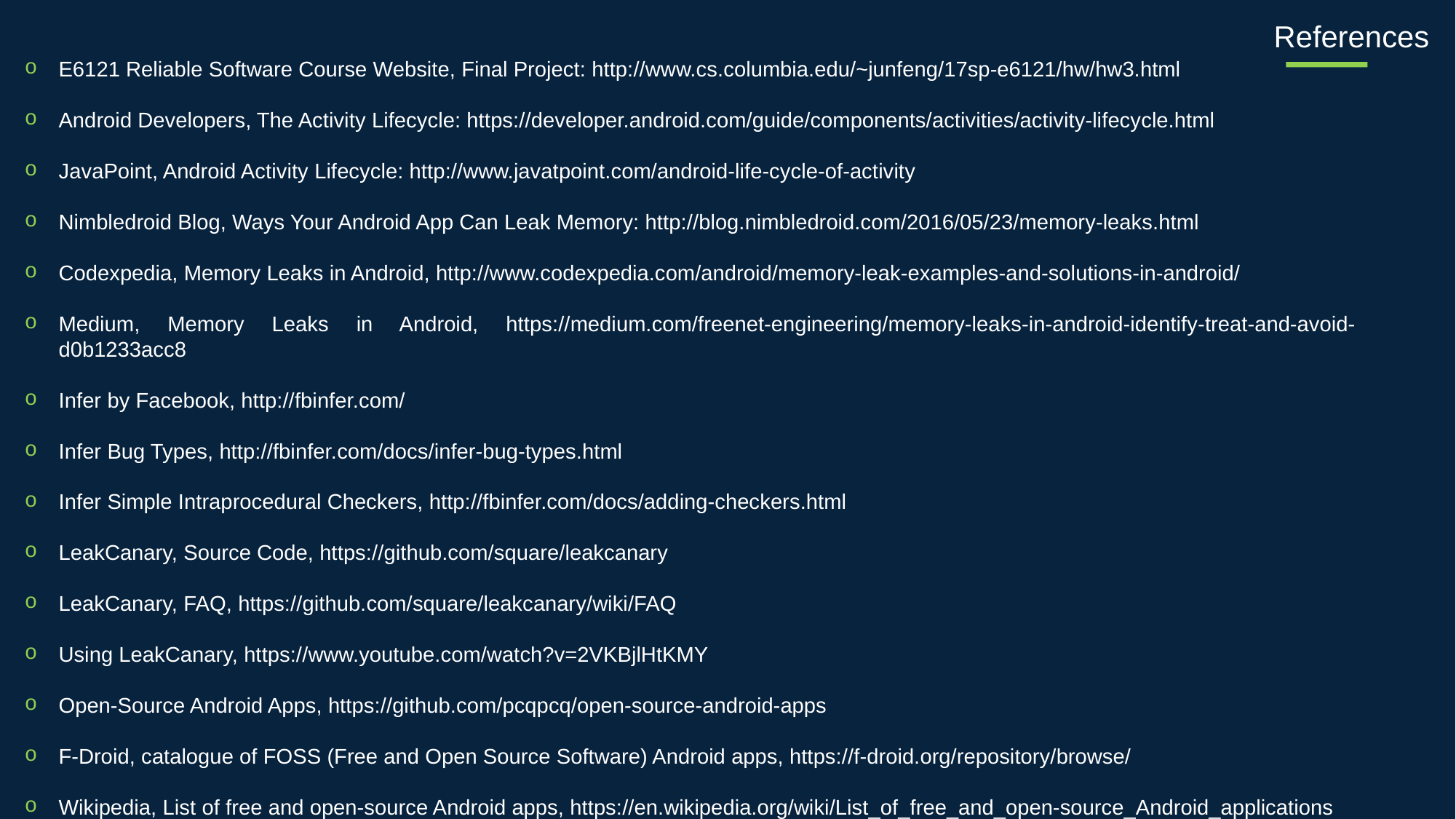

References
E6121 Reliable Software Course Website, Final Project: http://www.cs.columbia.edu/~junfeng/17sp-e6121/hw/hw3.html

Android Developers, The Activity Lifecycle: https://developer.android.com/guide/components/activities/activity-lifecycle.html

JavaPoint, Android Activity Lifecycle: http://www.javatpoint.com/android-life-cycle-of-activity

Nimbledroid Blog, Ways Your Android App Can Leak Memory: http://blog.nimbledroid.com/2016/05/23/memory-leaks.html

Codexpedia, Memory Leaks in Android, http://www.codexpedia.com/android/memory-leak-examples-and-solutions-in-android/

Medium, Memory Leaks in Android, https://medium.com/freenet-engineering/memory-leaks-in-android-identify-treat-and-avoid-d0b1233acc8

Infer by Facebook, http://fbinfer.com/

Infer Bug Types, http://fbinfer.com/docs/infer-bug-types.html

Infer Simple Intraprocedural Checkers, http://fbinfer.com/docs/adding-checkers.html

LeakCanary, Source Code, https://github.com/square/leakcanary

LeakCanary, FAQ, https://github.com/square/leakcanary/wiki/FAQ

Using LeakCanary, https://www.youtube.com/watch?v=2VKBjlHtKMY

Open-Source Android Apps, https://github.com/pcqpcq/open-source-android-apps

F-Droid, catalogue of FOSS (Free and Open Source Software) Android apps, https://f-droid.org/repository/browse/

Wikipedia, List of free and open-source Android apps, https://en.wikipedia.org/wiki/List_of_free_and_open-source_Android_applications